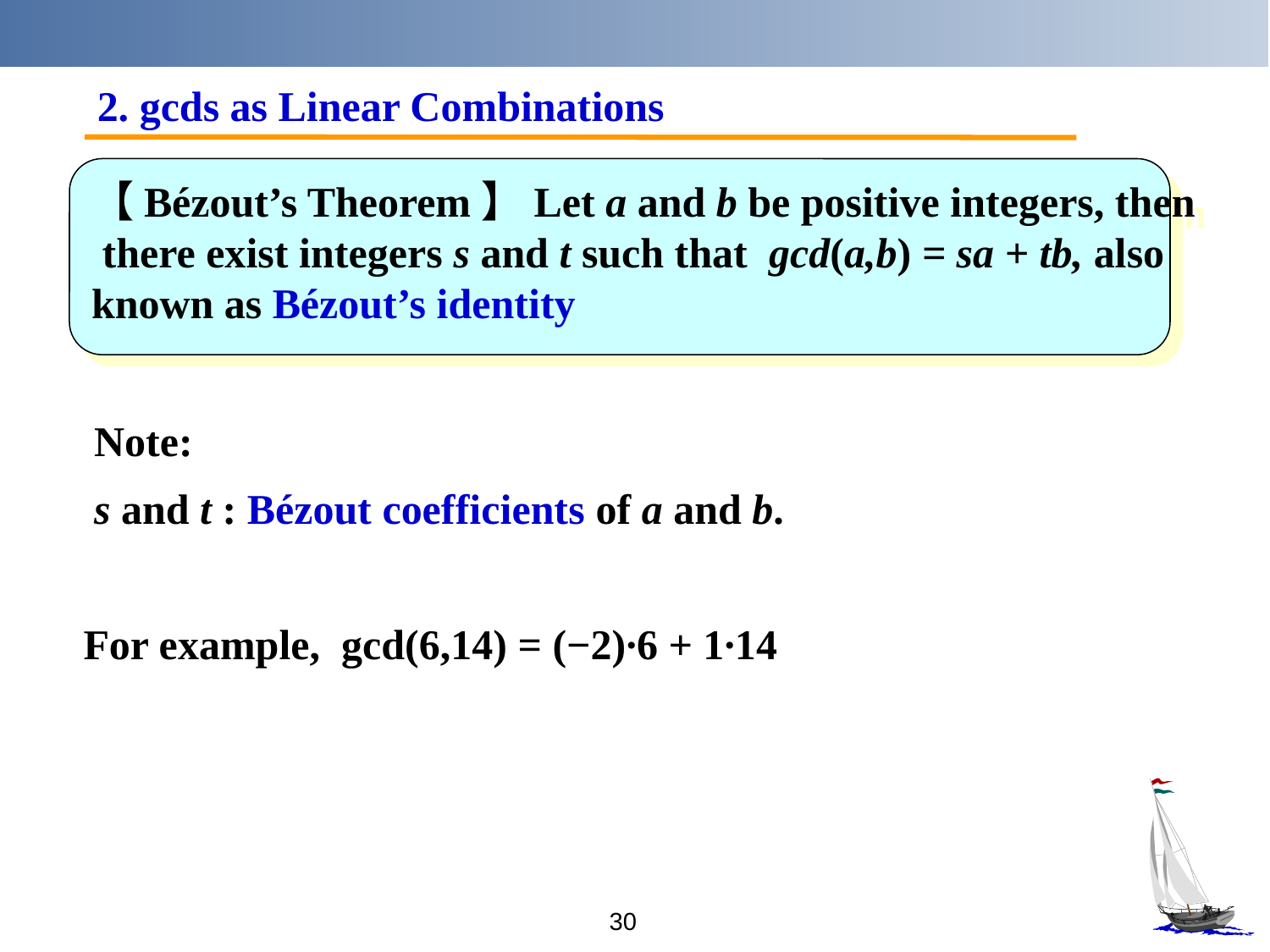

2. gcds as Linear Combinations

【Bézout’s Theorem】Let a and b be positive integers, then
 there exist integers s and t such that  gcd(a,b) = sa + tb, also
known as Bézout’s identity
 Note:
 s and t : Bézout coefficients of a and b.

For example,  gcd(6,14) = (−2)∙6 + 1∙14

30